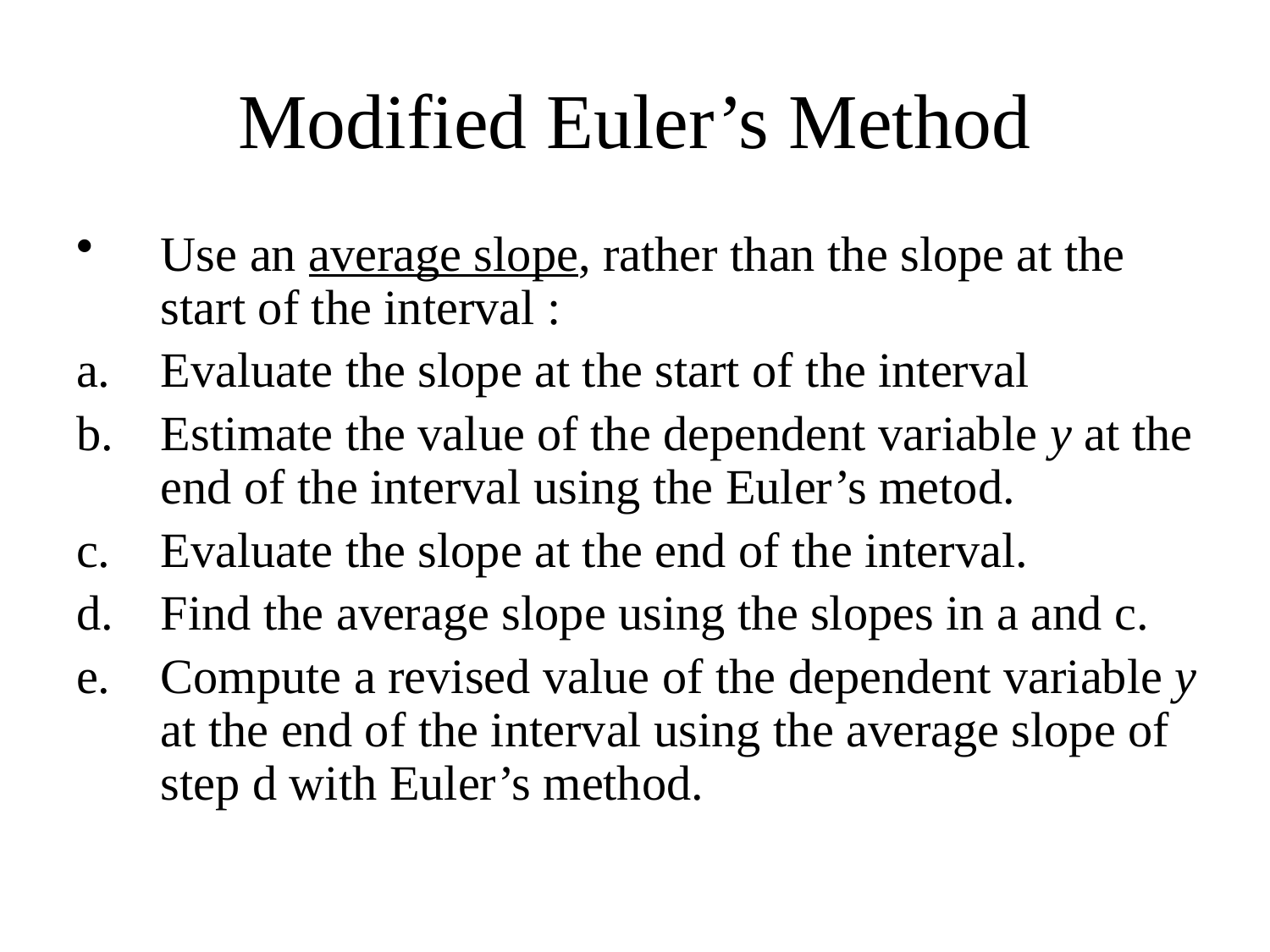

# Modified Euler’s Method
Use an average slope, rather than the slope at the start of the interval :
Evaluate the slope at the start of the interval
Estimate the value of the dependent variable y at the end of the interval using the Euler’s metod.
Evaluate the slope at the end of the interval.
Find the average slope using the slopes in a and c.
Compute a revised value of the dependent variable y at the end of the interval using the average slope of step d with Euler’s method.